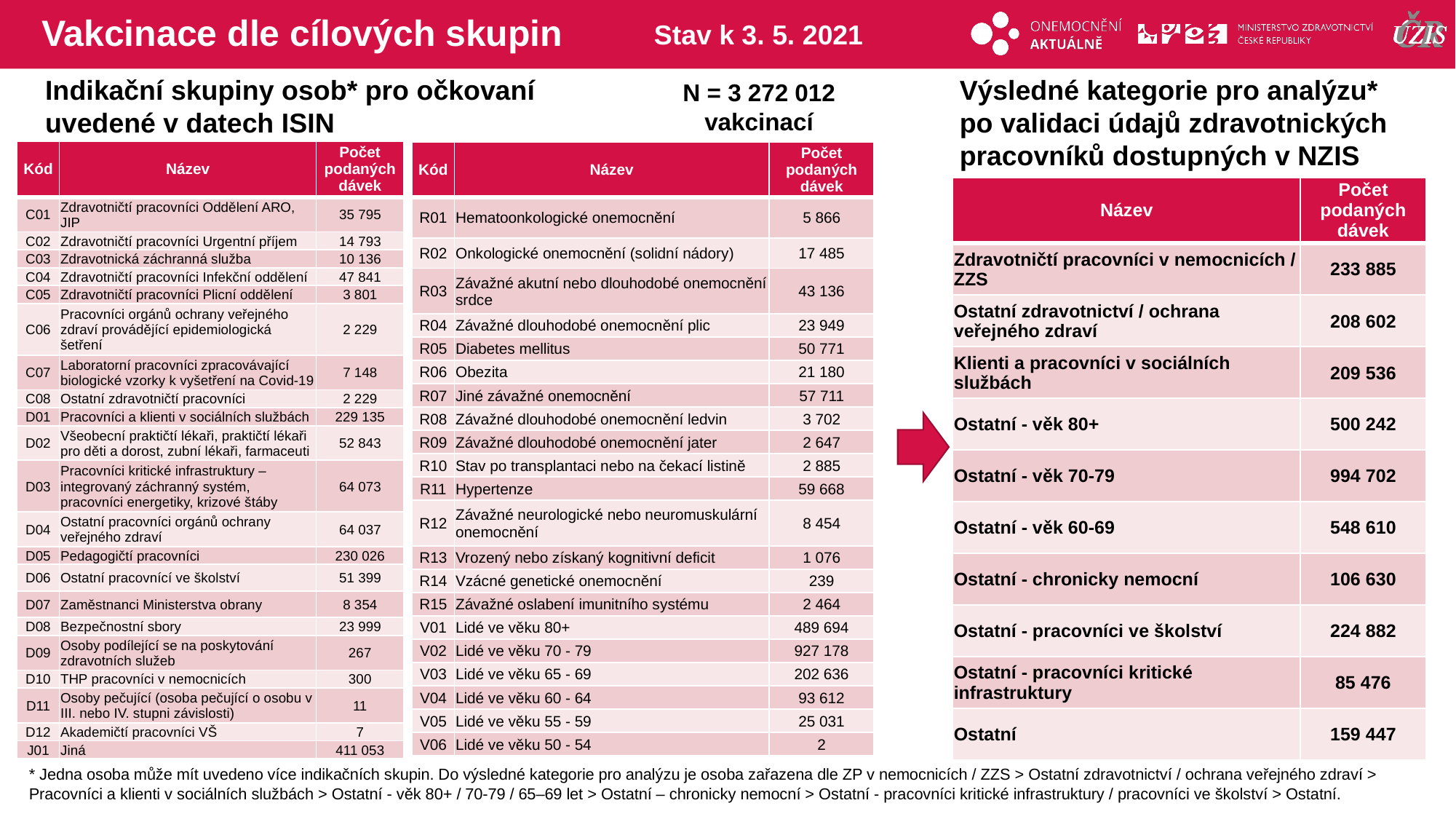

# Vakcinace dle cílových skupin
Stav k 3. 5. 2021
Indikační skupiny osob* pro očkovaní
uvedené v datech ISIN
Výsledné kategorie pro analýzu* po validaci údajů zdravotnických pracovníků dostupných v NZIS
N = 3 272 012
vakcinací
| Kód | Název | Počet podaných dávek |
| --- | --- | --- |
| C01 | Zdravotničtí pracovníci Oddělení ARO, JIP | 35 795 |
| C02 | Zdravotničtí pracovníci Urgentní příjem | 14 793 |
| C03 | Zdravotnická záchranná služba | 10 136 |
| C04 | Zdravotničtí pracovníci Infekční oddělení | 47 841 |
| C05 | Zdravotničtí pracovníci Plicní oddělení | 3 801 |
| C06 | Pracovníci orgánů ochrany veřejného zdraví provádějící epidemiologická šetření | 2 229 |
| C07 | Laboratorní pracovníci zpracovávající biologické vzorky k vyšetření na Covid-19 | 7 148 |
| C08 | Ostatní zdravotničtí pracovníci | 2 229 |
| D01 | Pracovníci a klienti v sociálních službách | 229 135 |
| D02 | Všeobecní praktičtí lékaři, praktičtí lékaři pro děti a dorost, zubní lékaři, farmaceuti | 52 843 |
| D03 | Pracovníci kritické infrastruktury – integrovaný záchranný systém, pracovníci energetiky, krizové štáby | 64 073 |
| D04 | Ostatní pracovníci orgánů ochrany veřejného zdraví | 64 037 |
| D05 | Pedagogičtí pracovníci | 230 026 |
| D06 | Ostatní pracovnící ve školství | 51 399 |
| D07 | Zaměstnanci Ministerstva obrany | 8 354 |
| D08 | Bezpečnostní sbory | 23 999 |
| D09 | Osoby podílející se na poskytování zdravotních služeb | 267 |
| D10 | THP pracovníci v nemocnicích | 300 |
| D11 | Osoby pečující (osoba pečující o osobu v III. nebo IV. stupni závislosti) | 11 |
| D12 | Akademičtí pracovníci VŠ | 7 |
| J01 | Jiná | 411 053 |
| Kód | Název | Počet podaných dávek |
| --- | --- | --- |
| R01 | Hematoonkologické onemocnění | 5 866 |
| R02 | Onkologické onemocnění (solidní nádory) | 17 485 |
| R03 | Závažné akutní nebo dlouhodobé onemocnění srdce | 43 136 |
| R04 | Závažné dlouhodobé onemocnění plic | 23 949 |
| R05 | Diabetes mellitus | 50 771 |
| R06 | Obezita | 21 180 |
| R07 | Jiné závažné onemocnění | 57 711 |
| R08 | Závažné dlouhodobé onemocnění ledvin | 3 702 |
| R09 | Závažné dlouhodobé onemocnění jater | 2 647 |
| R10 | Stav po transplantaci nebo na čekací listině | 2 885 |
| R11 | Hypertenze | 59 668 |
| R12 | Závažné neurologické nebo neuromuskulární onemocnění | 8 454 |
| R13 | Vrozený nebo získaný kognitivní deficit | 1 076 |
| R14 | Vzácné genetické onemocnění | 239 |
| R15 | Závažné oslabení imunitního systému | 2 464 |
| V01 | Lidé ve věku 80+ | 489 694 |
| V02 | Lidé ve věku 70 - 79 | 927 178 |
| V03 | Lidé ve věku 65 - 69 | 202 636 |
| V04 | Lidé ve věku 60 - 64 | 93 612 |
| V05 | Lidé ve věku 55 - 59 | 25 031 |
| V06 | Lidé ve věku 50 - 54 | 2 |
| Název | Počet podaných dávek |
| --- | --- |
| Zdravotničtí pracovníci v nemocnicích / ZZS | 233 885 |
| Ostatní zdravotnictví / ochrana veřejného zdraví | 208 602 |
| Klienti a pracovníci v sociálních službách | 209 536 |
| Ostatní - věk 80+ | 500 242 |
| Ostatní - věk 70-79 | 994 702 |
| Ostatní - věk 60-69 | 548 610 |
| Ostatní - chronicky nemocní | 106 630 |
| Ostatní - pracovníci ve školství | 224 882 |
| Ostatní - pracovníci kritické infrastruktury | 85 476 |
| Ostatní | 159 447 |

* Jedna osoba může mít uvedeno více indikačních skupin. Do výsledné kategorie pro analýzu je osoba zařazena dle ZP v nemocnicích / ZZS > Ostatní zdravotnictví / ochrana veřejného zdraví > Pracovníci a klienti v sociálních službách > Ostatní - věk 80+ / 70-79 / 65–69 let > Ostatní – chronicky nemocní > Ostatní - pracovníci kritické infrastruktury / pracovníci ve školství > Ostatní.